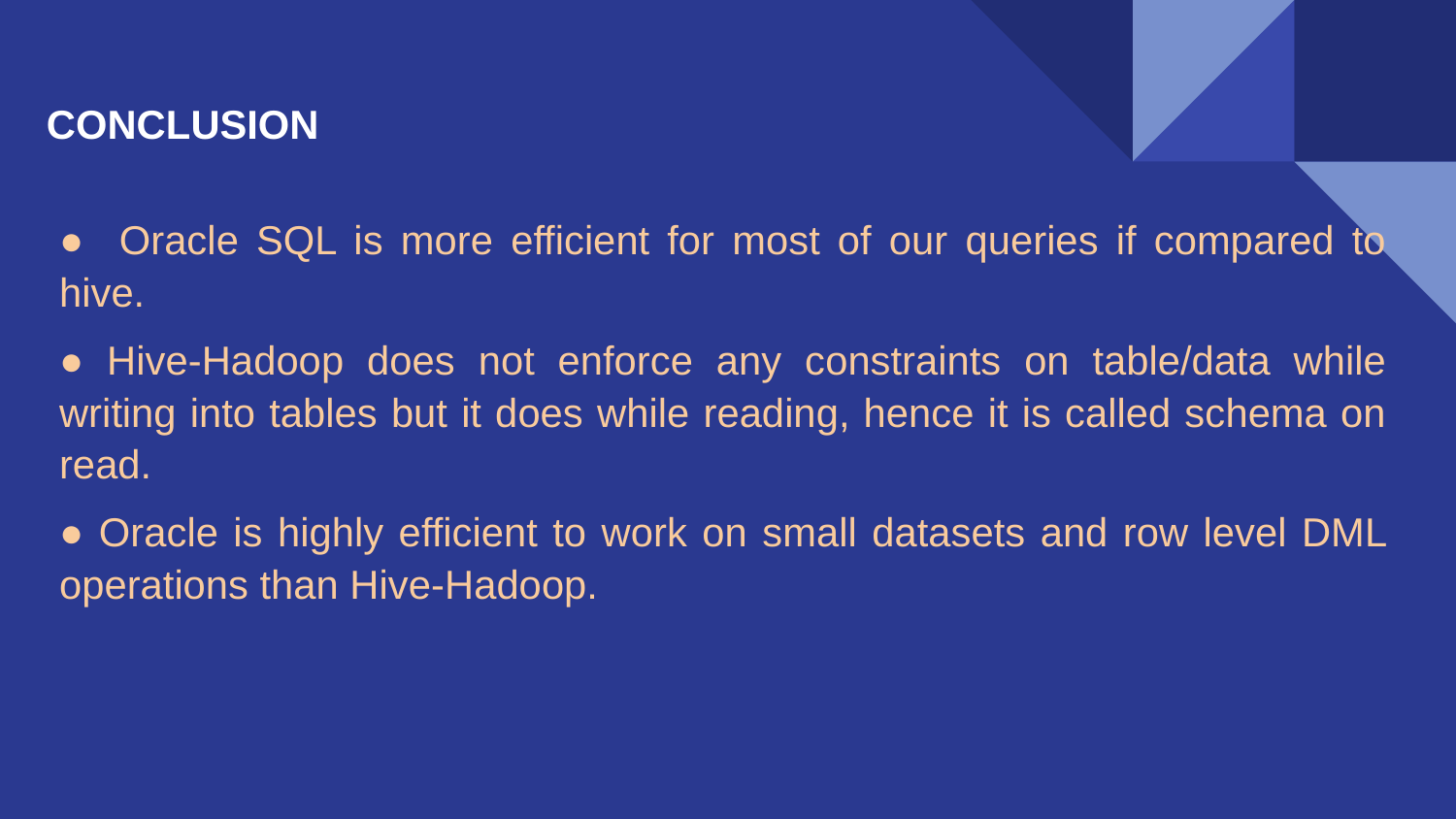

CONCLUSION
●  Oracle SQL is more efficient for most of our queries if compared to hive.
● Hive-Hadoop does not enforce any constraints on table/data while writing into tables but it does while reading, hence it is called schema on read.
● Oracle is highly efficient to work on small datasets and row level DML operations than Hive-Hadoop.